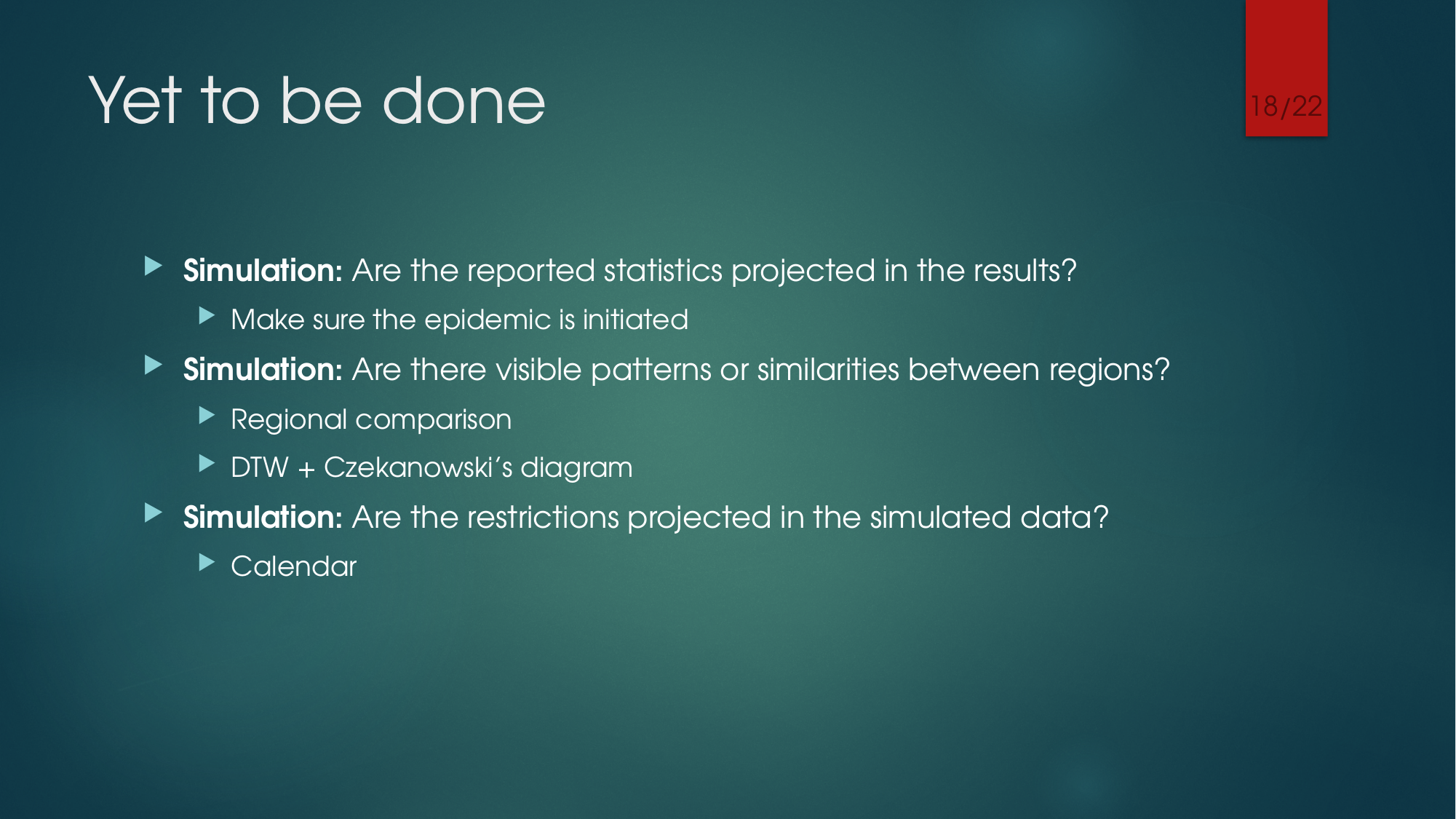

18/22
# Yet to be done
Simulation: Are the reported statistics projected in the results?
Make sure the epidemic is initiated
Simulation: Are there visible patterns or similarities between regions?
Regional comparison
DTW + Czekanowski’s diagram
Simulation: Are the restrictions projected in the simulated data?
Calendar